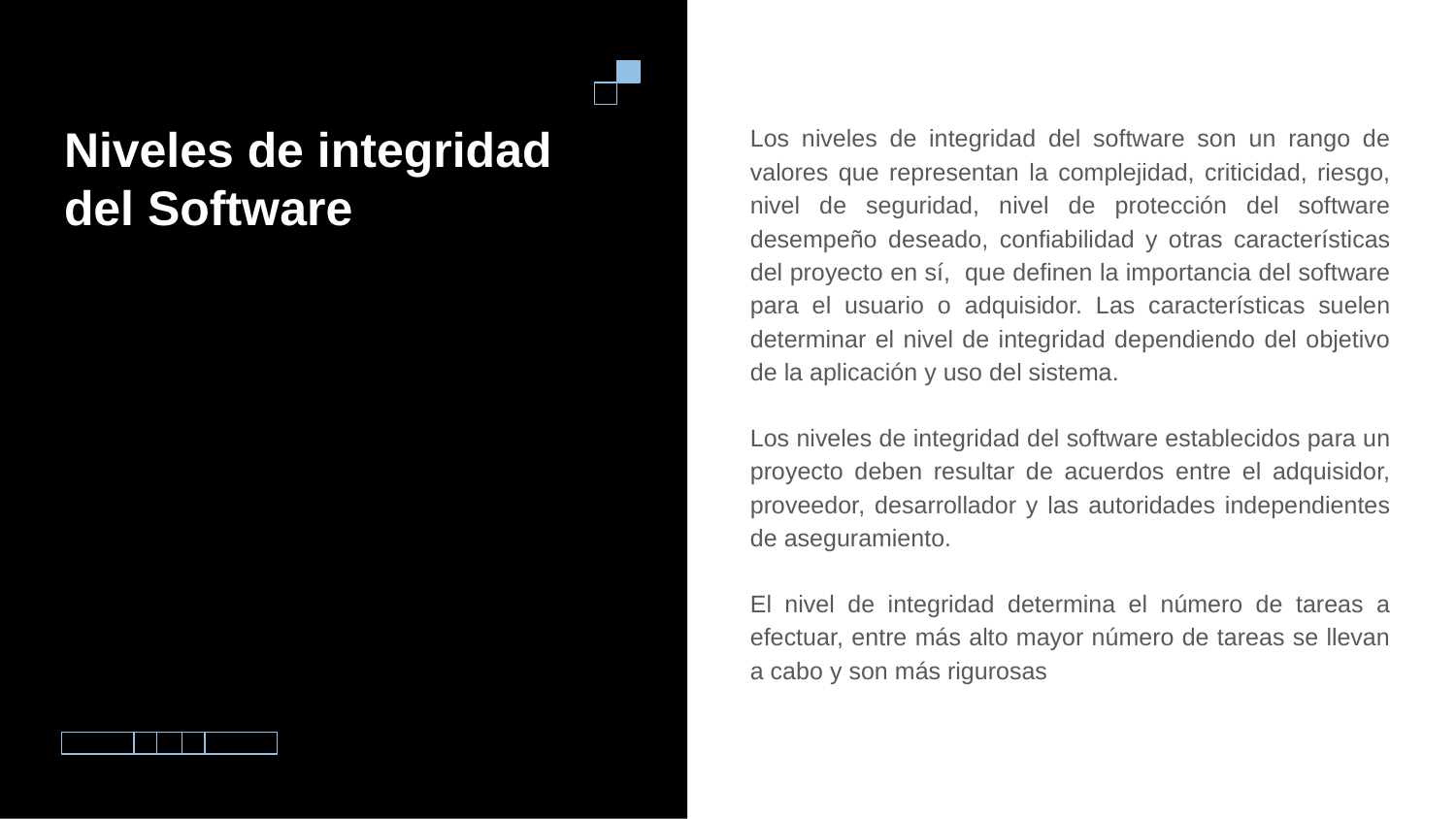

Los niveles de integridad del software son un rango de valores que representan la complejidad, criticidad, riesgo, nivel de seguridad, nivel de protección del software desempeño deseado, confiabilidad y otras características del proyecto en sí,  que definen la importancia del software para el usuario o adquisidor. Las características suelen determinar el nivel de integridad dependiendo del objetivo de la aplicación y uso del sistema.
Los niveles de integridad del software establecidos para un proyecto deben resultar de acuerdos entre el adquisidor, proveedor, desarrollador y las autoridades independientes de aseguramiento.
El nivel de integridad determina el número de tareas a efectuar, entre más alto mayor número de tareas se llevan a cabo y son más rigurosas

# Niveles de integridad del Software